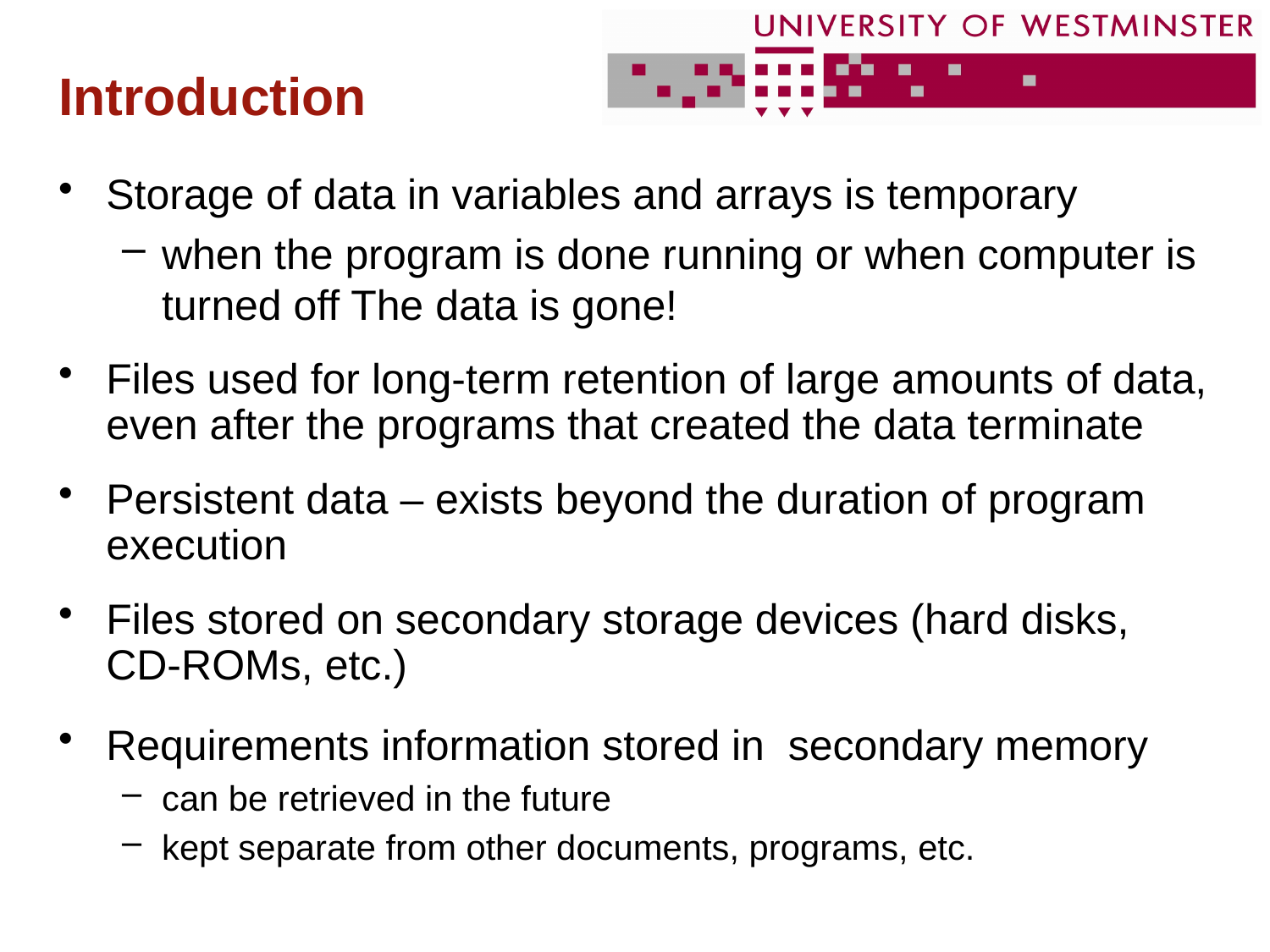

# Introduction
Storage of data in variables and arrays is temporary
when the program is done running or when computer is turned off The data is gone!

Files used for long-term retention of large amounts of data, even after the programs that created the data terminate

Persistent data – exists beyond the duration of program execution

Files stored on secondary storage devices (hard disks, CD-ROMs, etc.)

Requirements information stored in  secondary memory
can be retrieved in the future
kept separate from other documents, programs, etc.